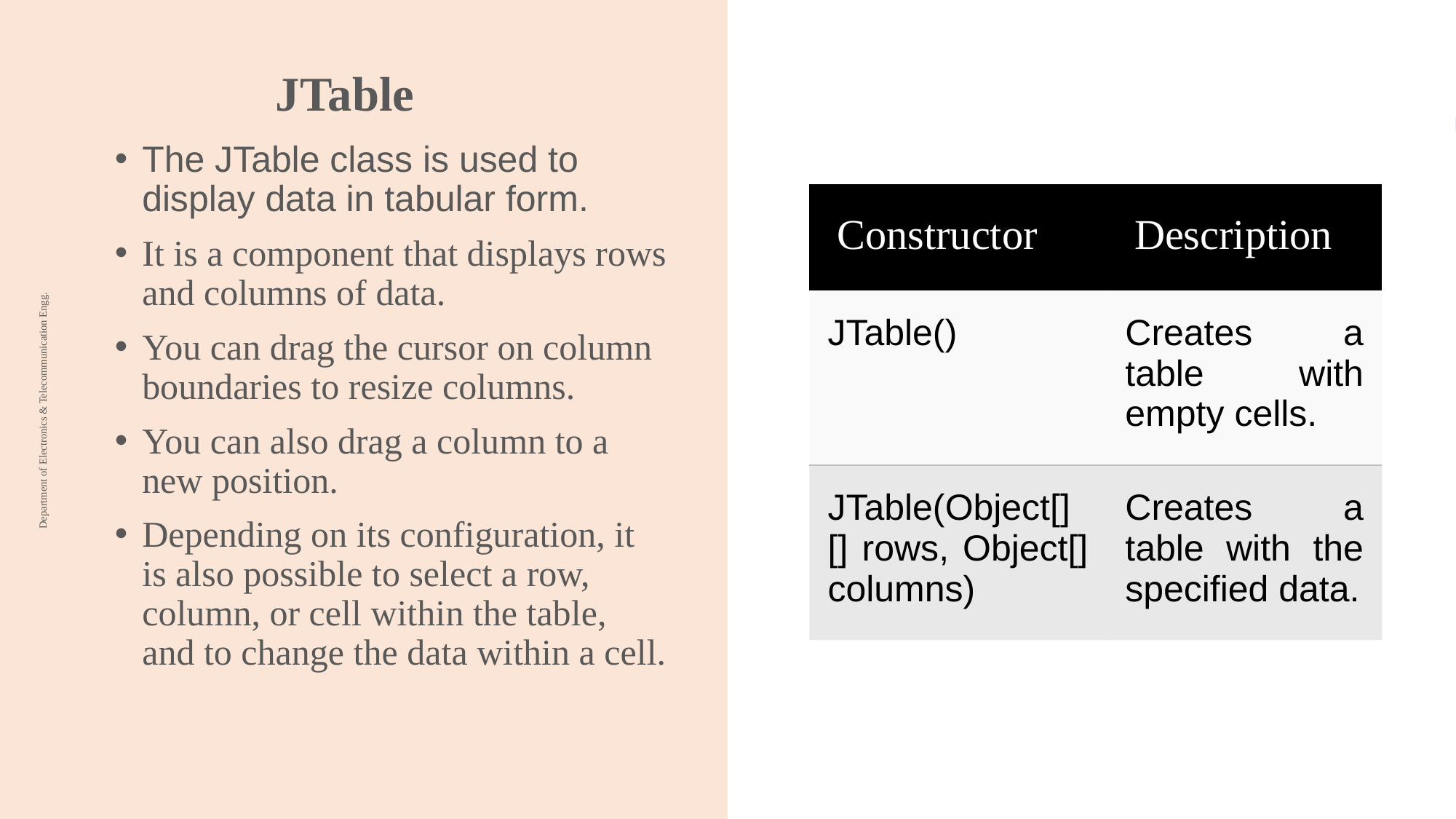

# JTable
The JTable class is used to display data in tabular form.
It is a component that displays rows and columns of data.
You can drag the cursor on column boundaries to resize columns.
You can also drag a column to a new position.
Depending on its configuration, it is also possible to select a row, column, or cell within the table, and to change the data within a cell.

| Constructor | Description |
| --- | --- |
| JTable() | Creates a table with empty cells. |
| JTable(Object[][] rows, Object[] columns) | Creates a table with the specified data. |
Department of Electronics & Telecommunication Engg.